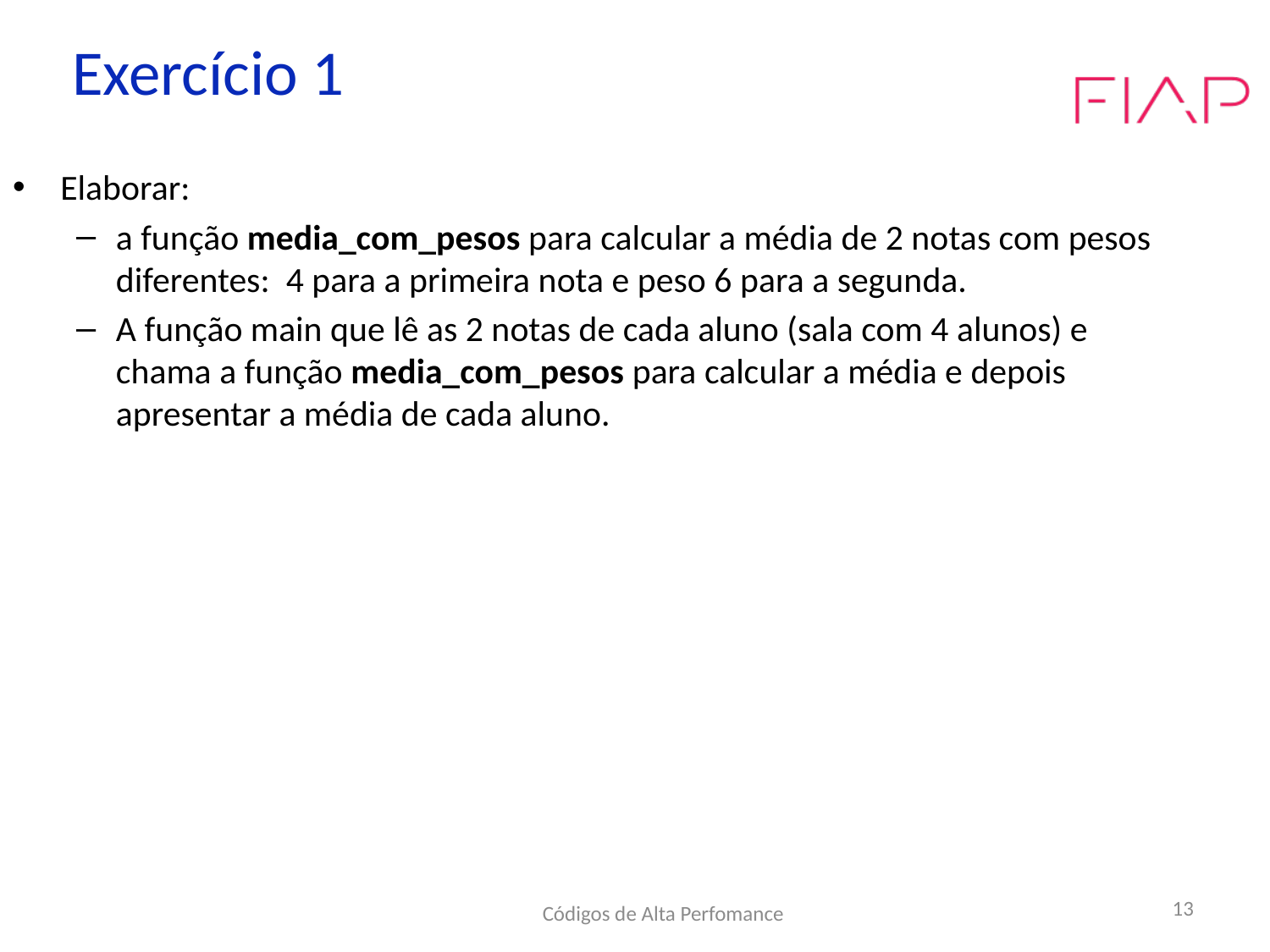

# Exercício 1
Elaborar:
a função media_com_pesos para calcular a média de 2 notas com pesos diferentes:  4 para a primeira nota e peso 6 para a segunda.
A função main que lê as 2 notas de cada aluno (sala com 4 alunos) e chama a função media_com_pesos para calcular a média e depois apresentar a média de cada aluno.

Códigos de Alta Perfomance
13